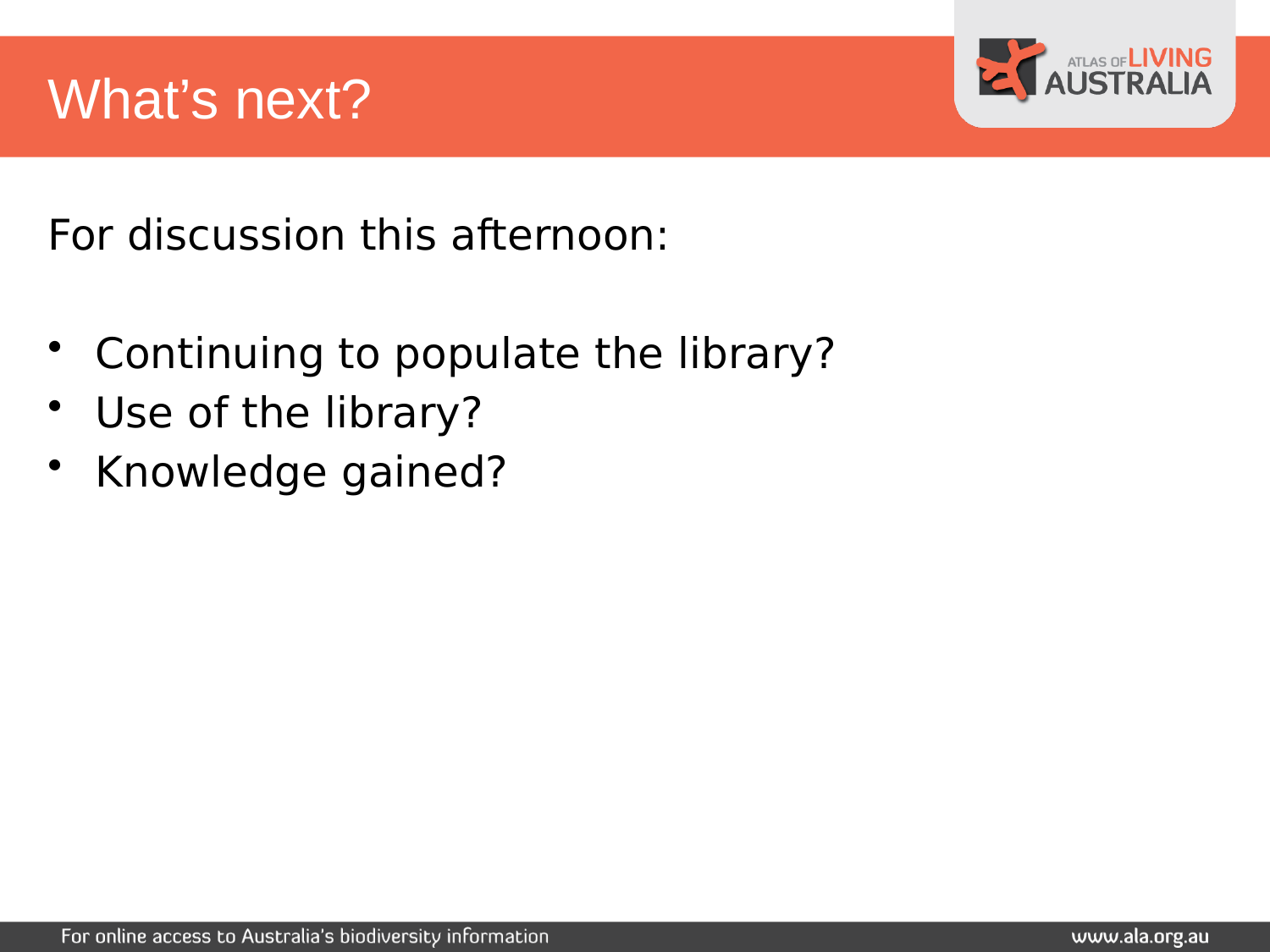

# What’s next?
For discussion this afternoon:

Continuing to populate the library?
Use of the library?
Knowledge gained?